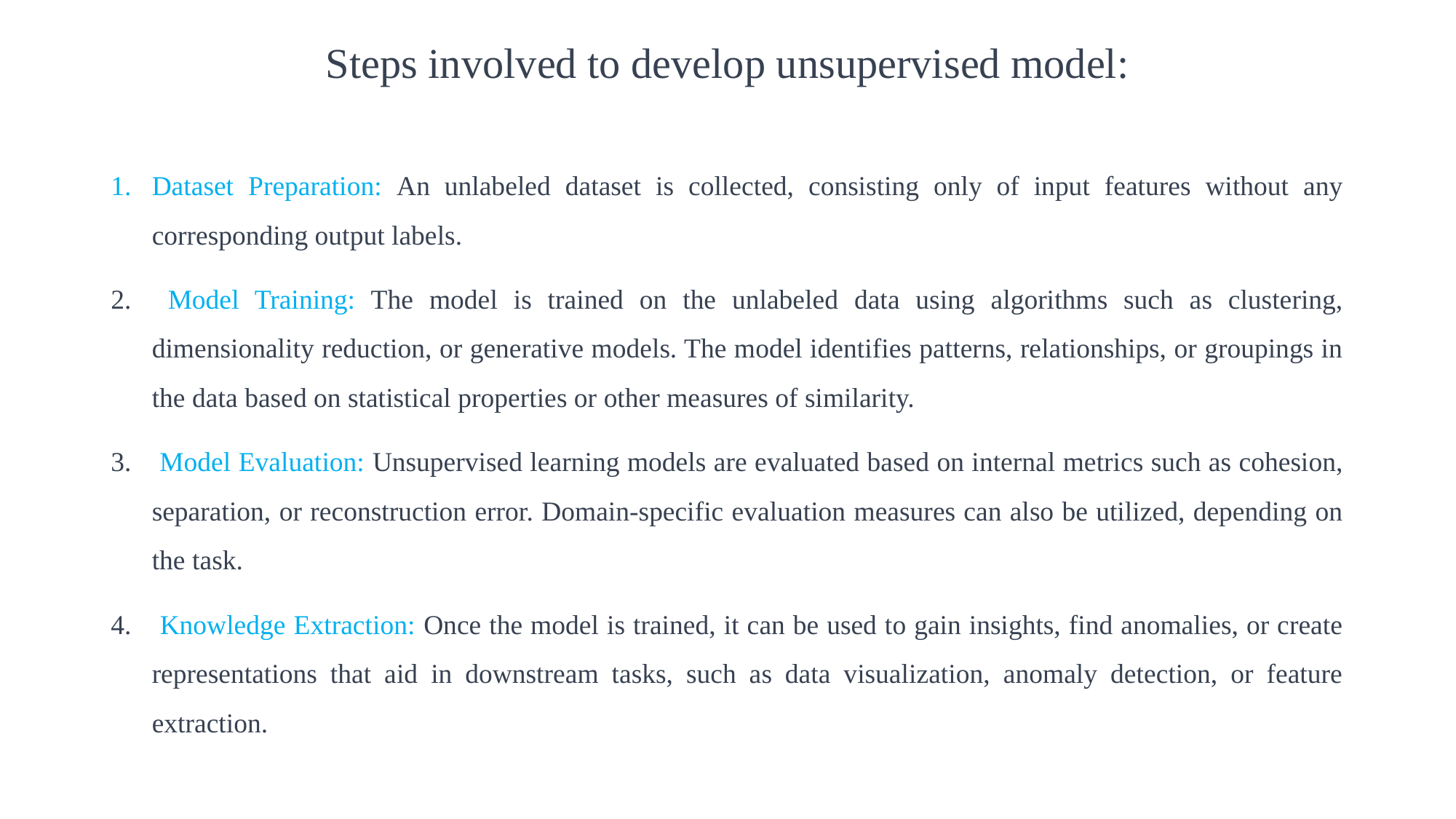

# Steps involved to develop unsupervised model:
Dataset Preparation: An unlabeled dataset is collected, consisting only of input features without any corresponding output labels.
 Model Training: The model is trained on the unlabeled data using algorithms such as clustering, dimensionality reduction, or generative models. The model identifies patterns, relationships, or groupings in the data based on statistical properties or other measures of similarity.
 Model Evaluation: Unsupervised learning models are evaluated based on internal metrics such as cohesion, separation, or reconstruction error. Domain-specific evaluation measures can also be utilized, depending on the task.
 Knowledge Extraction: Once the model is trained, it can be used to gain insights, find anomalies, or create representations that aid in downstream tasks, such as data visualization, anomaly detection, or feature extraction.